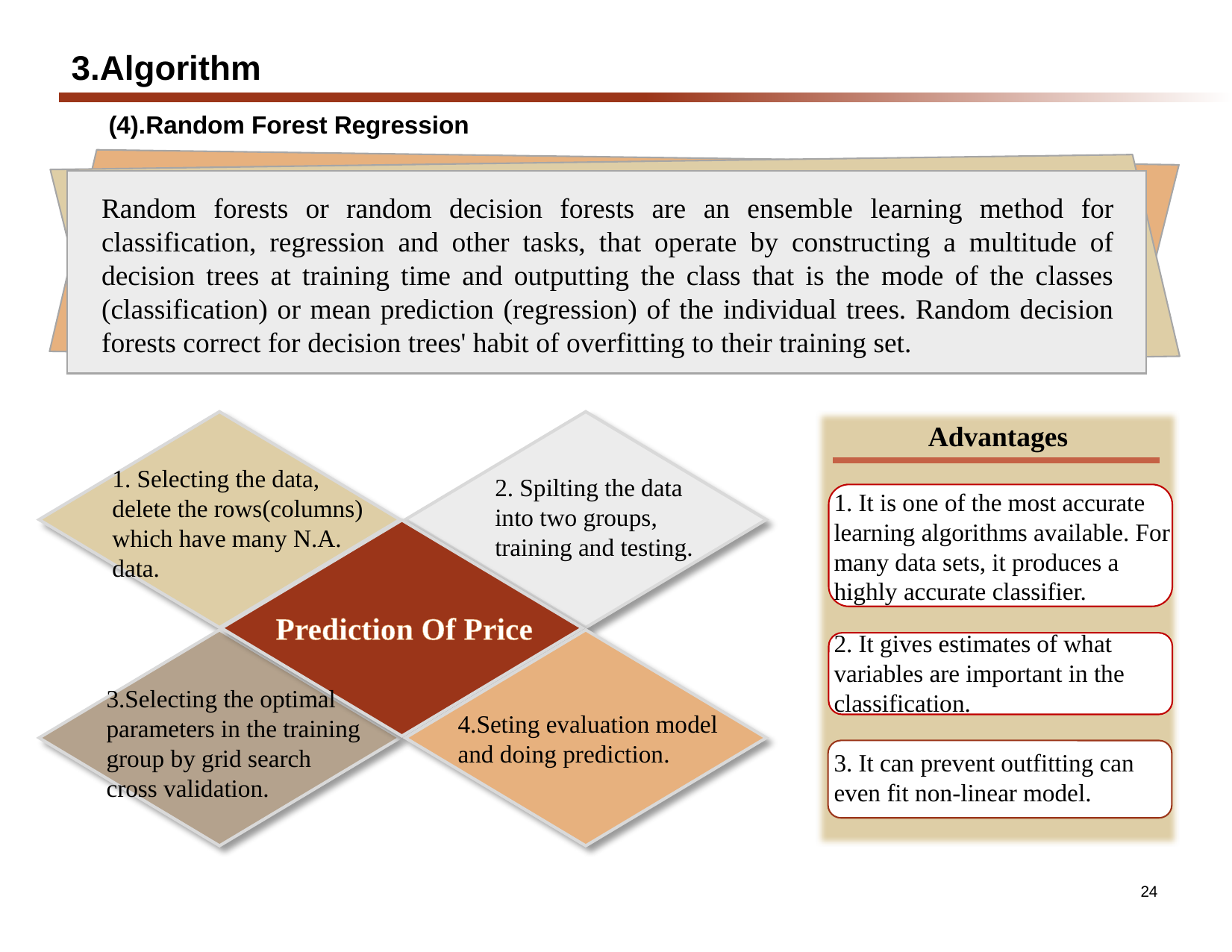

# 3.Algorithm
(4).Random Forest Regression

Random forests or random decision forests are an ensemble learning method for classification, regression and other tasks, that operate by constructing a multitude of decision trees at training time and outputting the class that is the mode of the classes (classification) or mean prediction (regression) of the individual trees. Random decision forests correct for decision trees' habit of overfitting to their training set.

Advantages
1. Selecting the data, delete the rows(columns) which have many N.A. data.
2. Spilting the data into two groups, training and testing.
1. It is one of the most accurate learning algorithms available. For many data sets, it produces a highly accurate classifier.

2. It gives estimates of what variables are important in the classification.

3. It can prevent outfitting can even fit non-linear model.

Prediction Of Price

3.Selecting the optimal parameters in the training group by grid search cross validation.
4.Seting evaluation model and doing prediction.